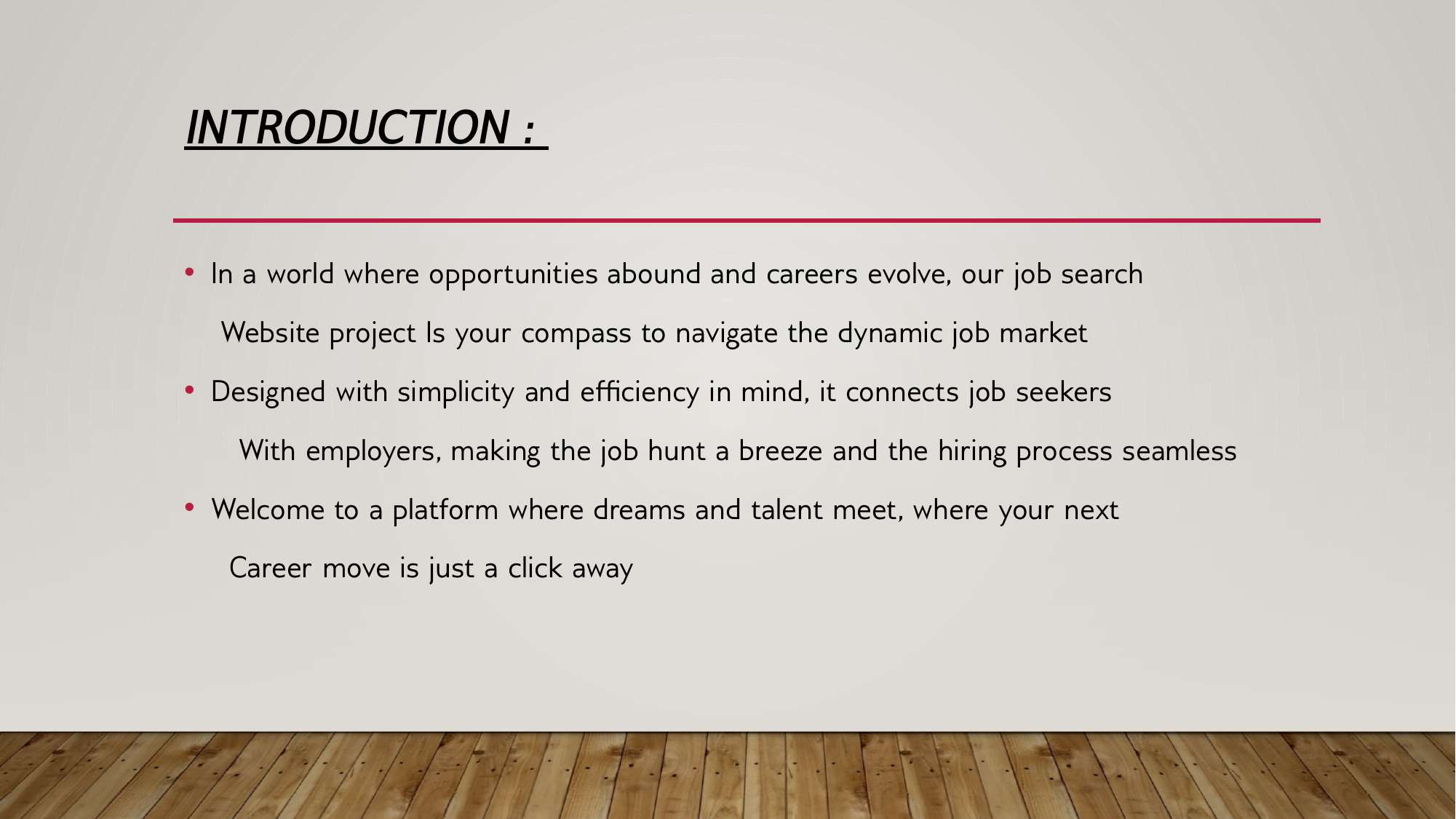

# Introduction :
In a world where opportunities abound and careers evolve, our job search
    Website project Is your compass to navigate the dynamic job market
Designed with simplicity and efficiency in mind, it connects job seekers
      With employers, making the job hunt a breeze and the hiring process seamless
Welcome to a platform where dreams and talent meet, where your next
     Career move is just a click away